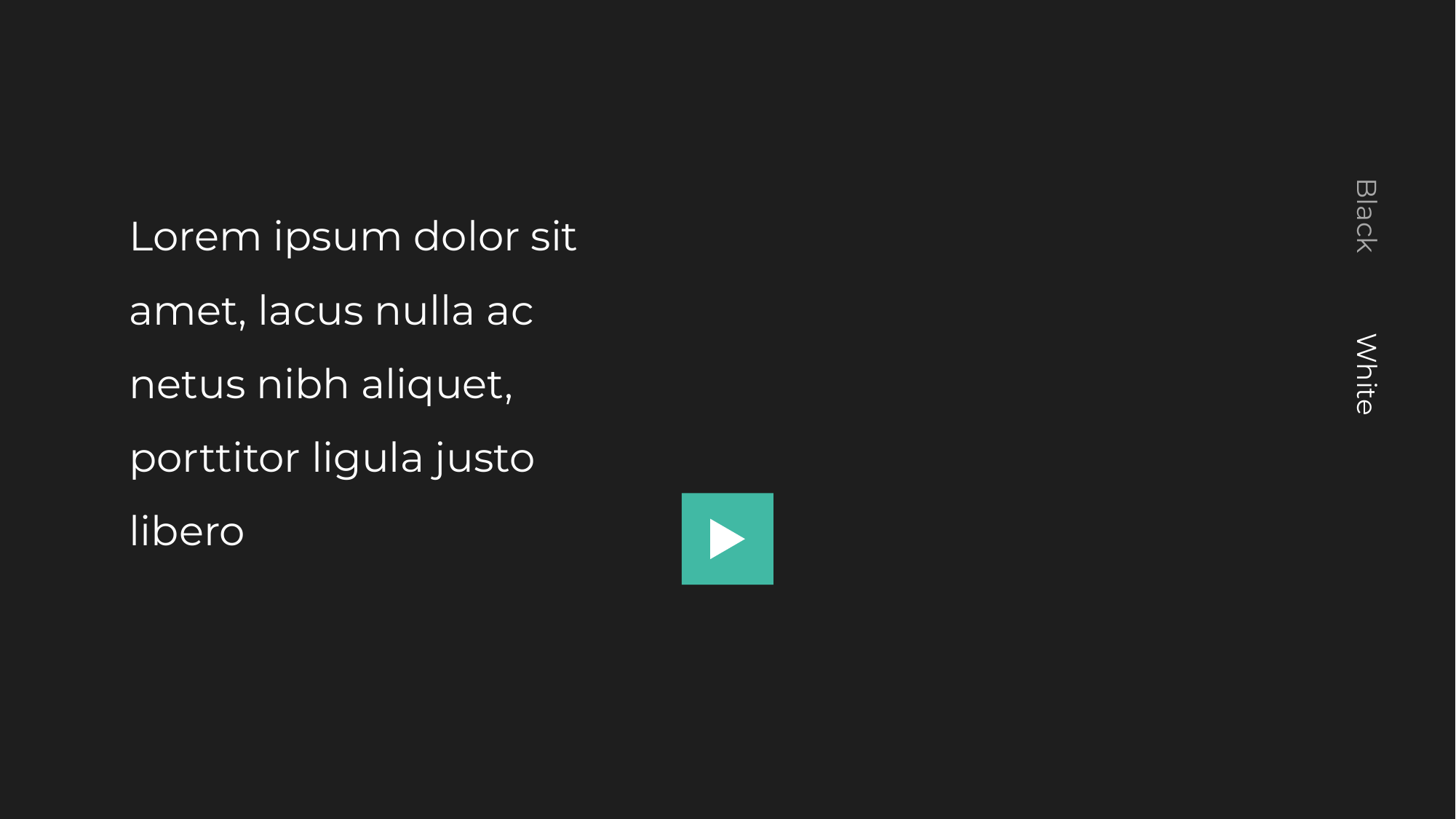

Lorem ipsum dolor sit amet, lacus nulla ac netus nibh aliquet, porttitor ligula justo libero
Black

White